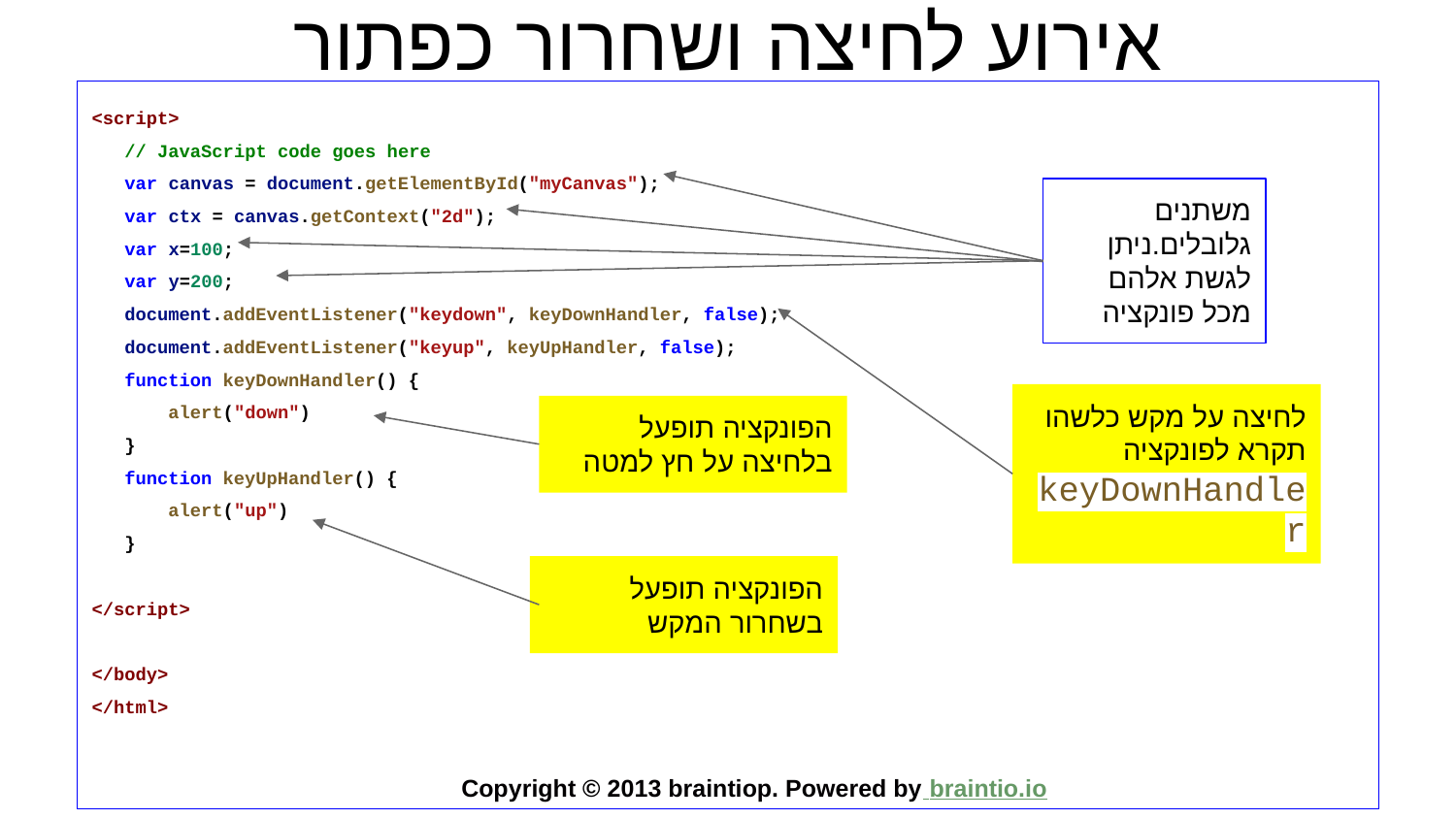

# אירוע לחיצה ושחרור כפתור
<script>
   // JavaScript code goes here
   var canvas = document.getElementById("myCanvas");
   var ctx = canvas.getContext("2d");
   var x=100;
   var y=200;
   document.addEventListener("keydown", keyDownHandler, false);
   document.addEventListener("keyup", keyUpHandler, false);
   function keyDownHandler() {
       alert("down")
   }
   function keyUpHandler() {
       alert("up")
   }

</script>

</body>
</html>

משתנים גלובלים.ניתן לגשת אלהם מכל פונקציה
לחיצה על מקש כלשהו תקרא לפונקציה keyDownHandler
הפונקציה תופעל בלחיצה על חץ למטה
הפונקציה תופעל בשחרור המקש
Copyright © 2013 braintiop. Powered by braintio.io